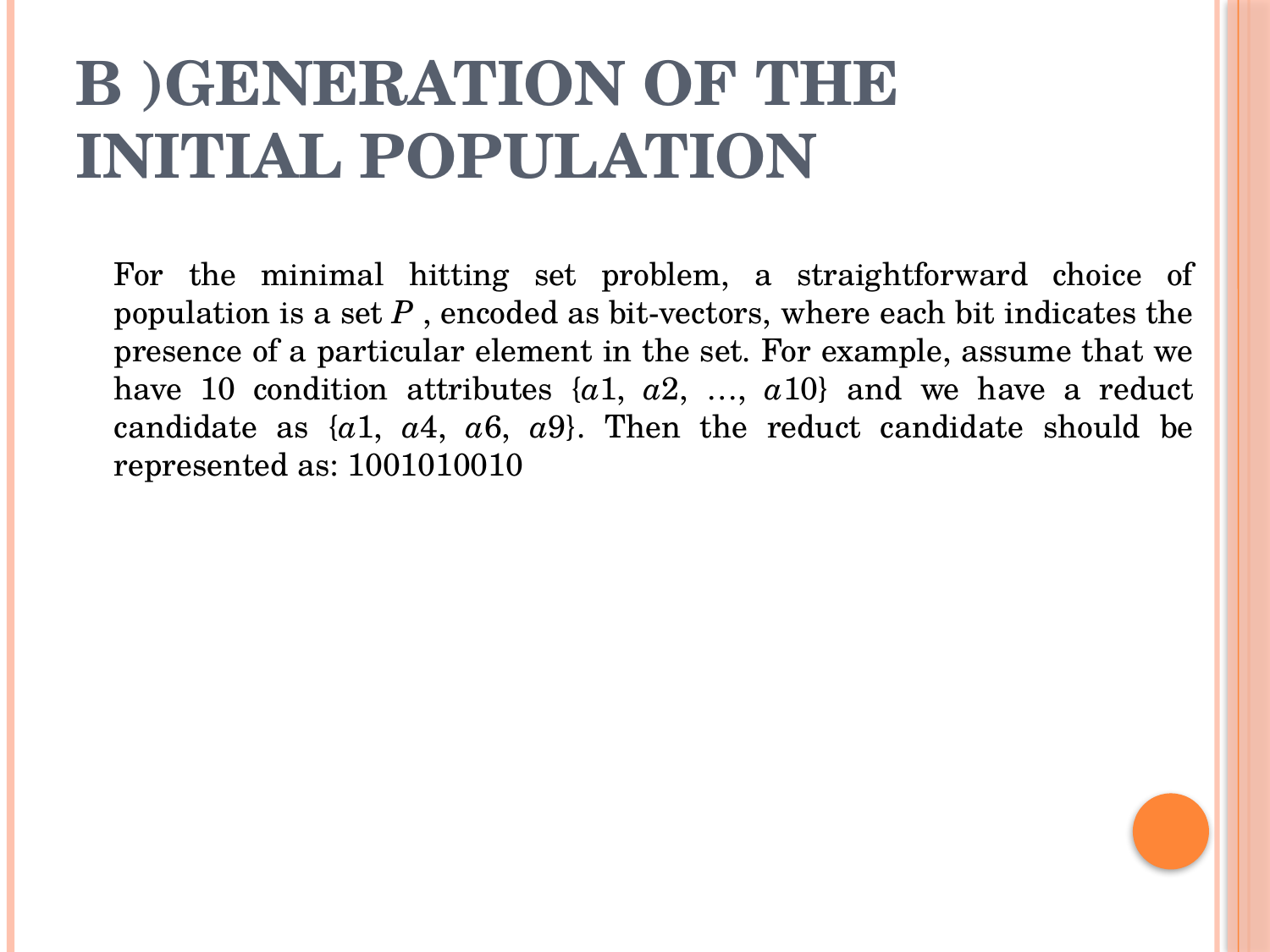

# B )Generation of the Initial Population
	For the minimal hitting set problem, a straightforward choice of population is a set P , encoded as bit-vectors, where each bit indicates the presence of a particular element in the set. For example, assume that we have 10 condition attributes {a1, a2, …, a10} and we have a reduct candidate as {a1, a4, a6, a9}. Then the reduct candidate should be represented as: 1001010010